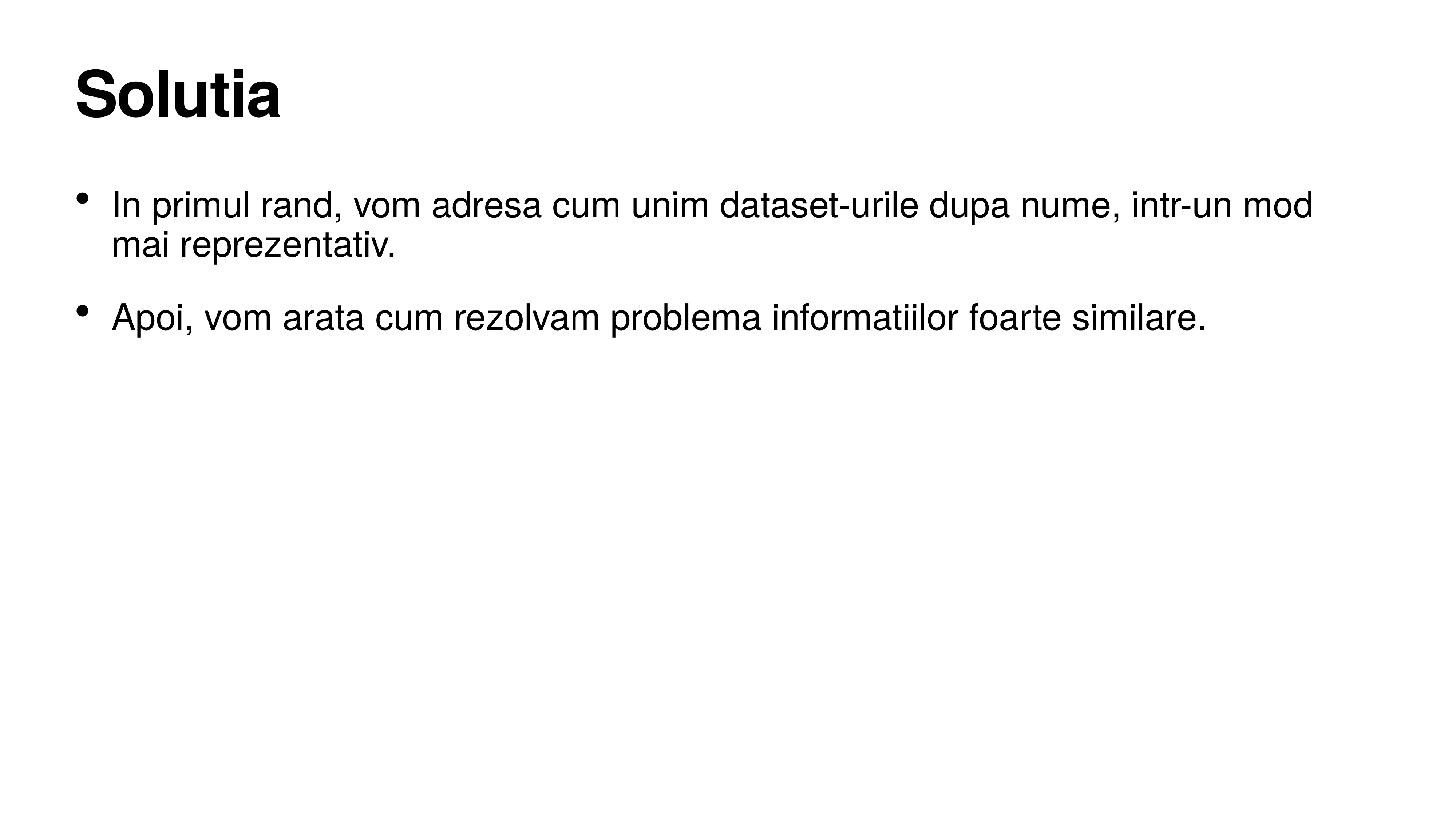

# Solutia
In primul rand, vom adresa cum unim dataset-urile dupa nume, intr-un mod mai reprezentativ.
Apoi, vom arata cum rezolvam problema informatiilor foarte similare.